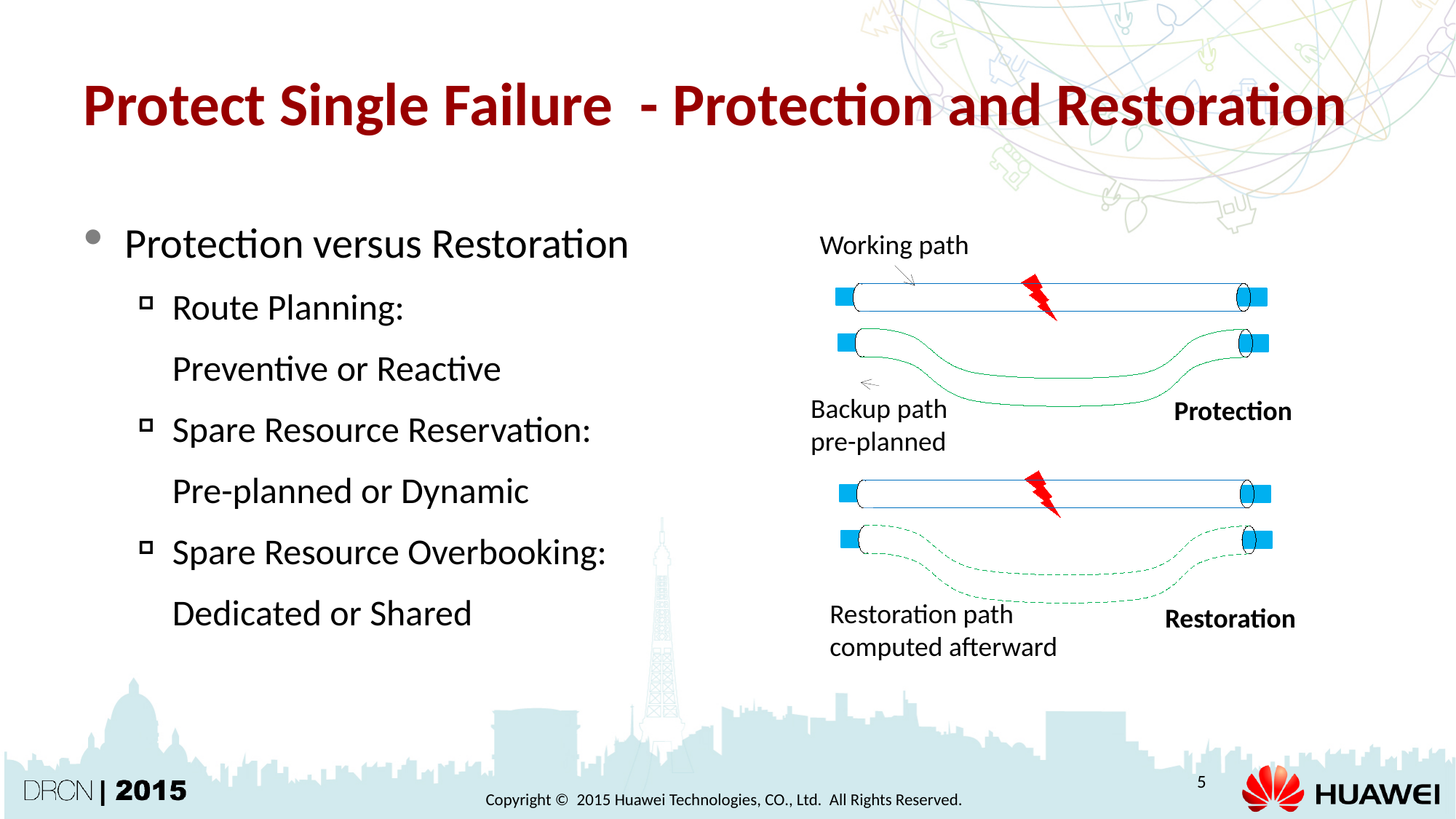

# Protect Single Failure  - Protection and Restoration
Protection versus Restoration
Route Planning:
Preventive or Reactive
Spare Resource Reservation:
Pre-planned or Dynamic
Spare Resource Overbooking:
Dedicated or Shared

Working path

Backup path
pre-planned
Protection

Restoration path
computed afterward
Restoration
5
Copyright ©  2015 Huawei Technologies, CO., Ltd.  All Rights Reserved.